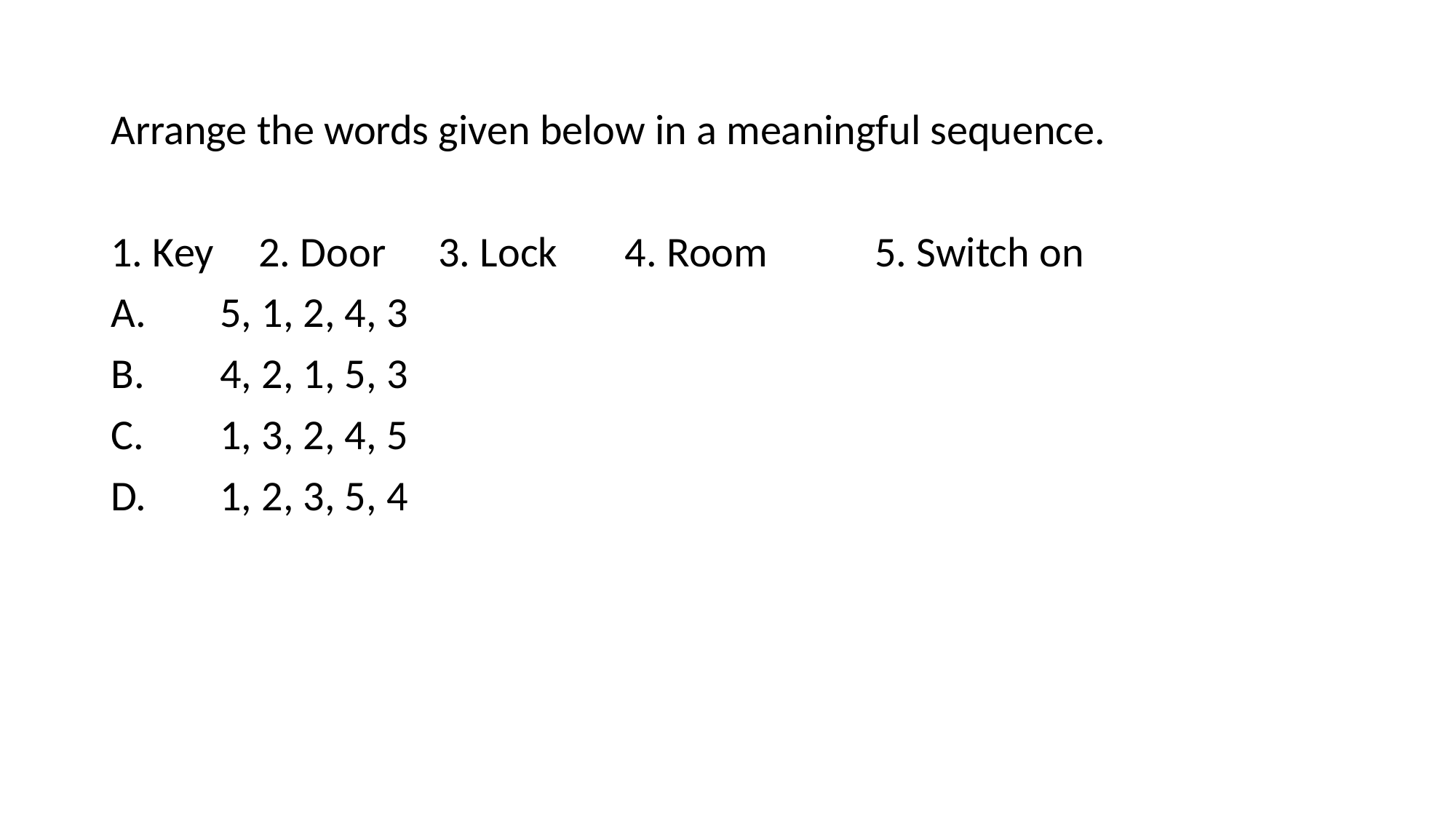

Arrange the words given below in a meaningful sequence.

1. Key	    2. Door	3. Lock       4. Room	5. Switch on
A.	5, 1, 2, 4, 3
B.	4, 2, 1, 5, 3
C.	1, 3, 2, 4, 5
D.	1, 2, 3, 5, 4